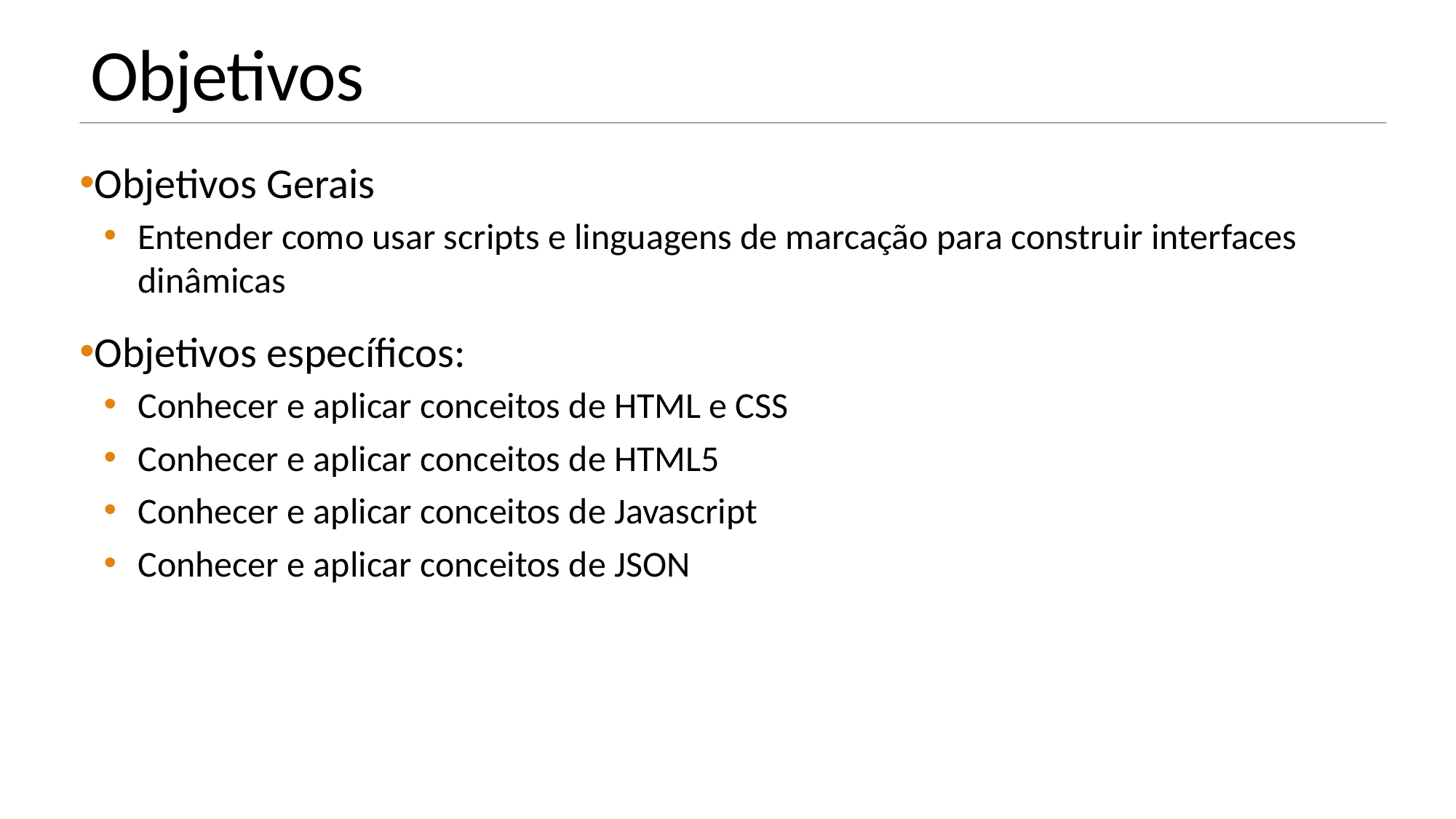

Objetivos
Objetivos Gerais
Entender como usar scripts e linguagens de marcação para construir interfaces dinâmicas
Objetivos específicos:
Conhecer e aplicar conceitos de HTML e CSS
Conhecer e aplicar conceitos de HTML5
Conhecer e aplicar conceitos de Javascript
Conhecer e aplicar conceitos de JSON